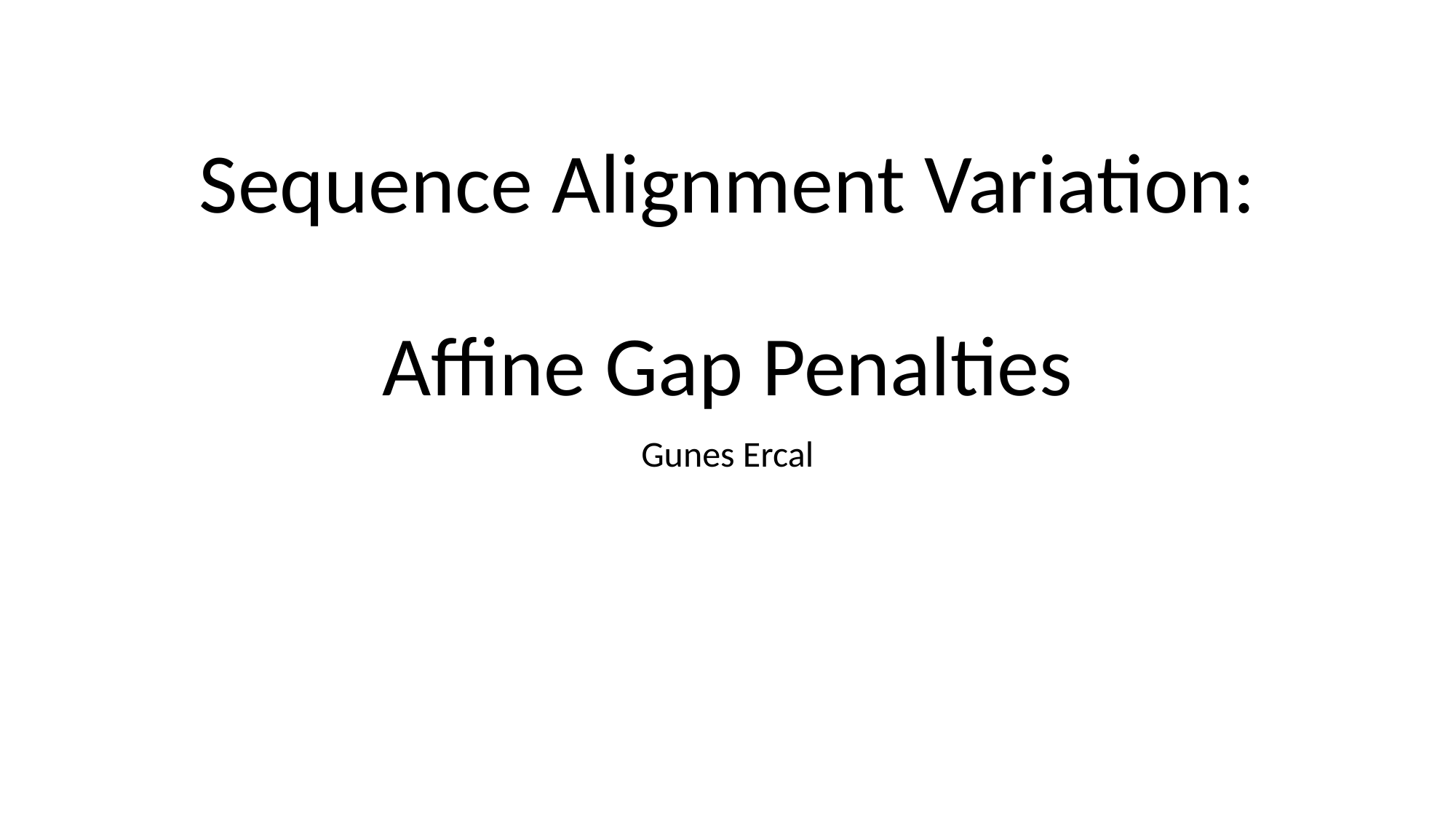

# Sequence Alignment Variation: Affine Gap Penalties
Gunes Ercal